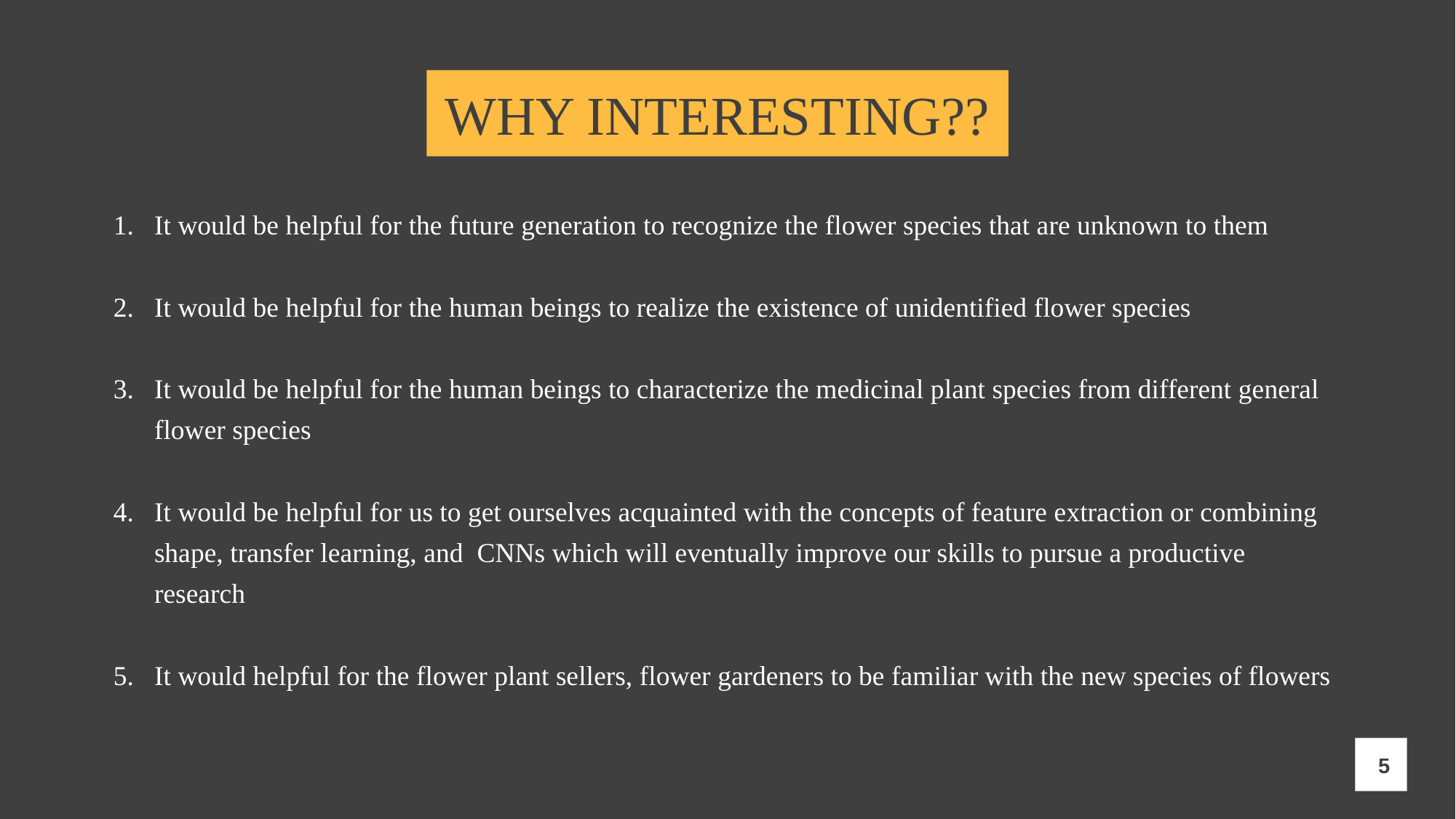

WHY INTERESTING??
It would be helpful for the future generation to recognize the flower species that are unknown to them

It would be helpful for the human beings to realize the existence of unidentified flower species

It would be helpful for the human beings to characterize the medicinal plant species from different general flower species

It would be helpful for us to get ourselves acquainted with the concepts of feature extraction or combining shape, transfer learning, and  CNNs which will eventually improve our skills to pursue a productive research

It would helpful for the flower plant sellers, flower gardeners to be familiar with the new species of flowers

5